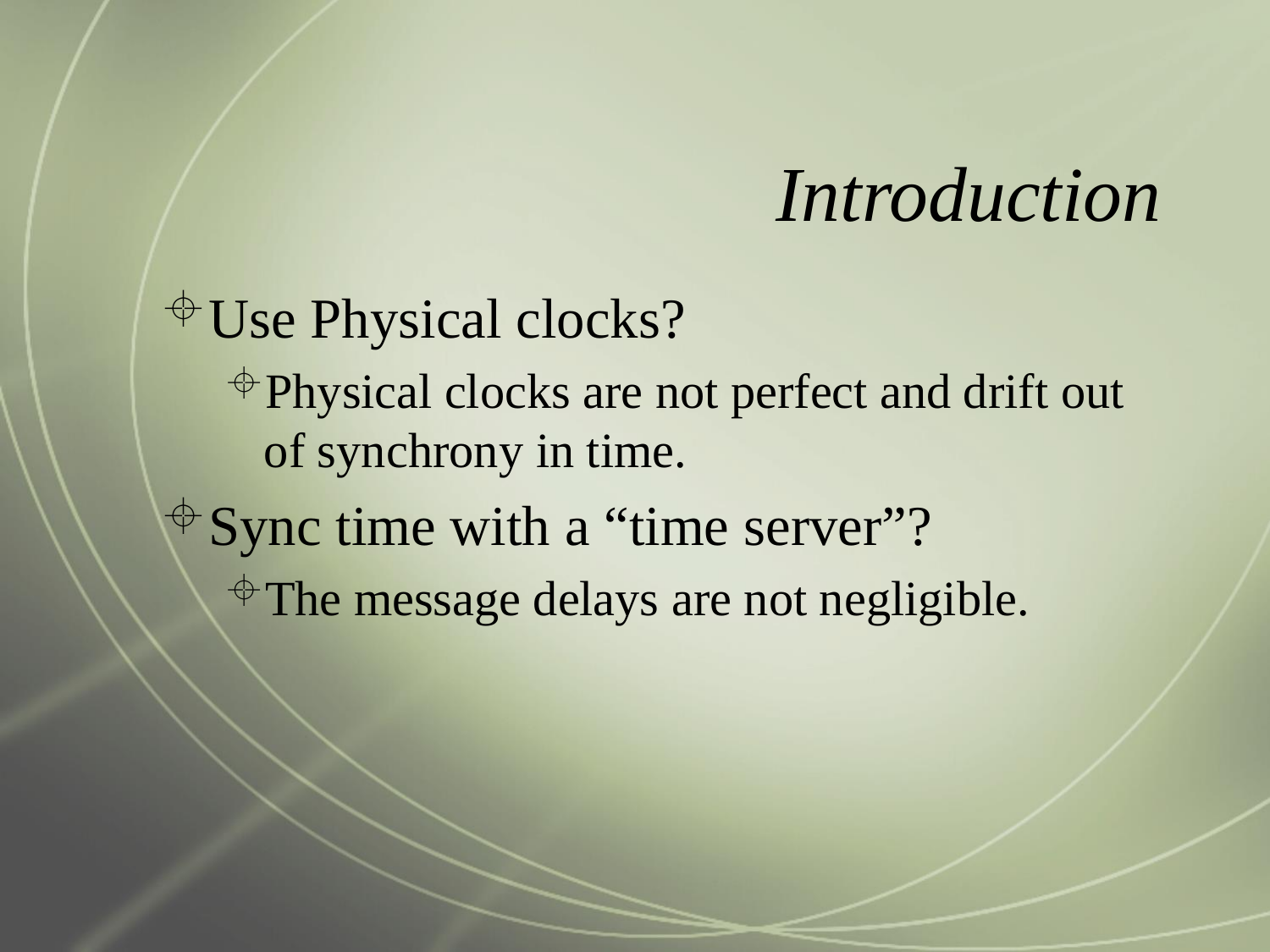

# Introduction
Use Physical clocks?
Physical clocks are not perfect and drift out of synchrony in time.
Sync time with a “time server”?
The message delays are not negligible.